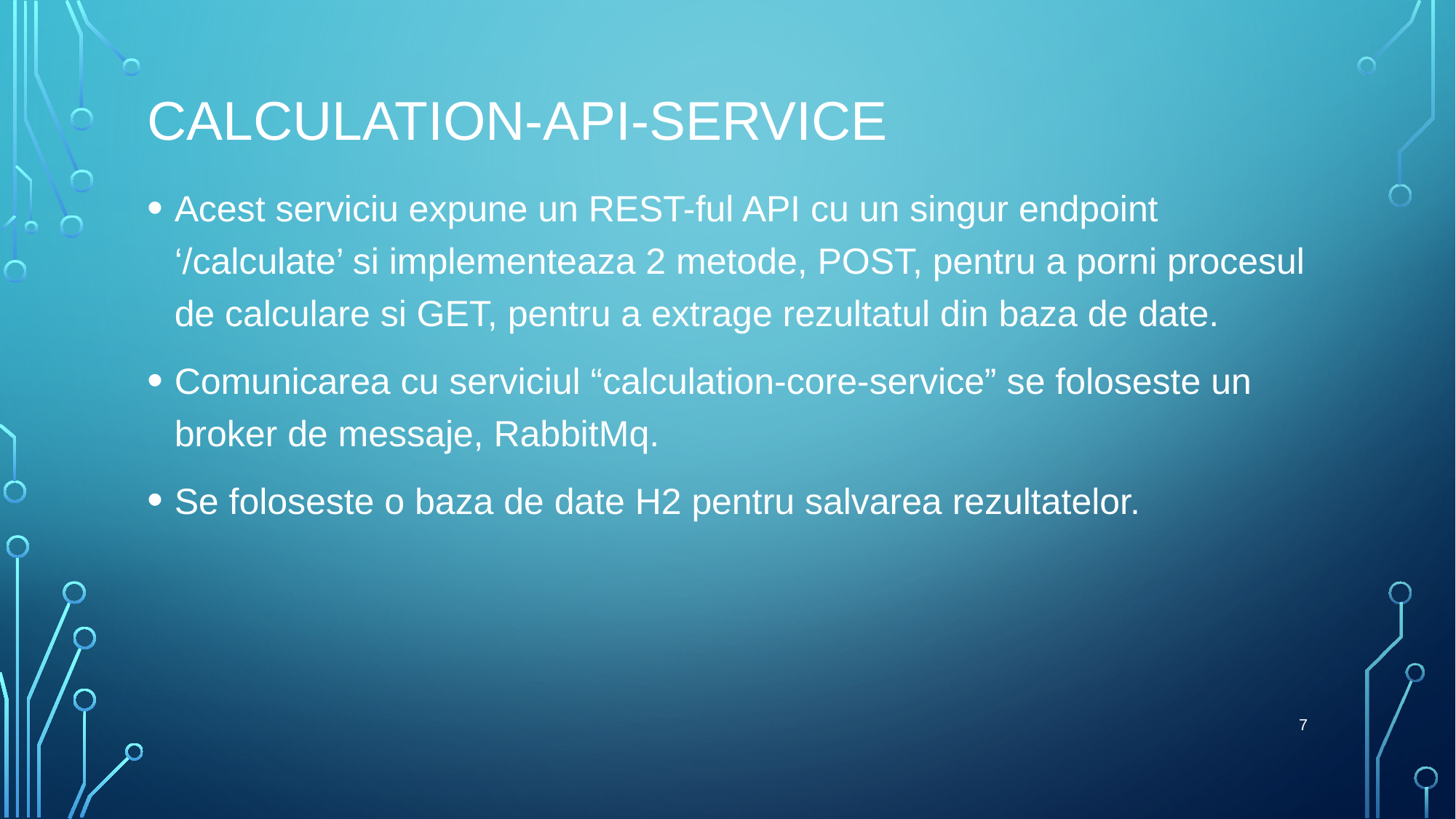

# calculation-api-service
Acest serviciu expune un REST-ful API cu un singur endpoint ‘/calculate’ si implementeaza 2 metode, POST, pentru a porni procesul de calculare si GET, pentru a extrage rezultatul din baza de date.
Comunicarea cu serviciul “calculation-core-service” se foloseste un broker de messaje, RabbitMq.
Se foloseste o baza de date H2 pentru salvarea rezultatelor.
7